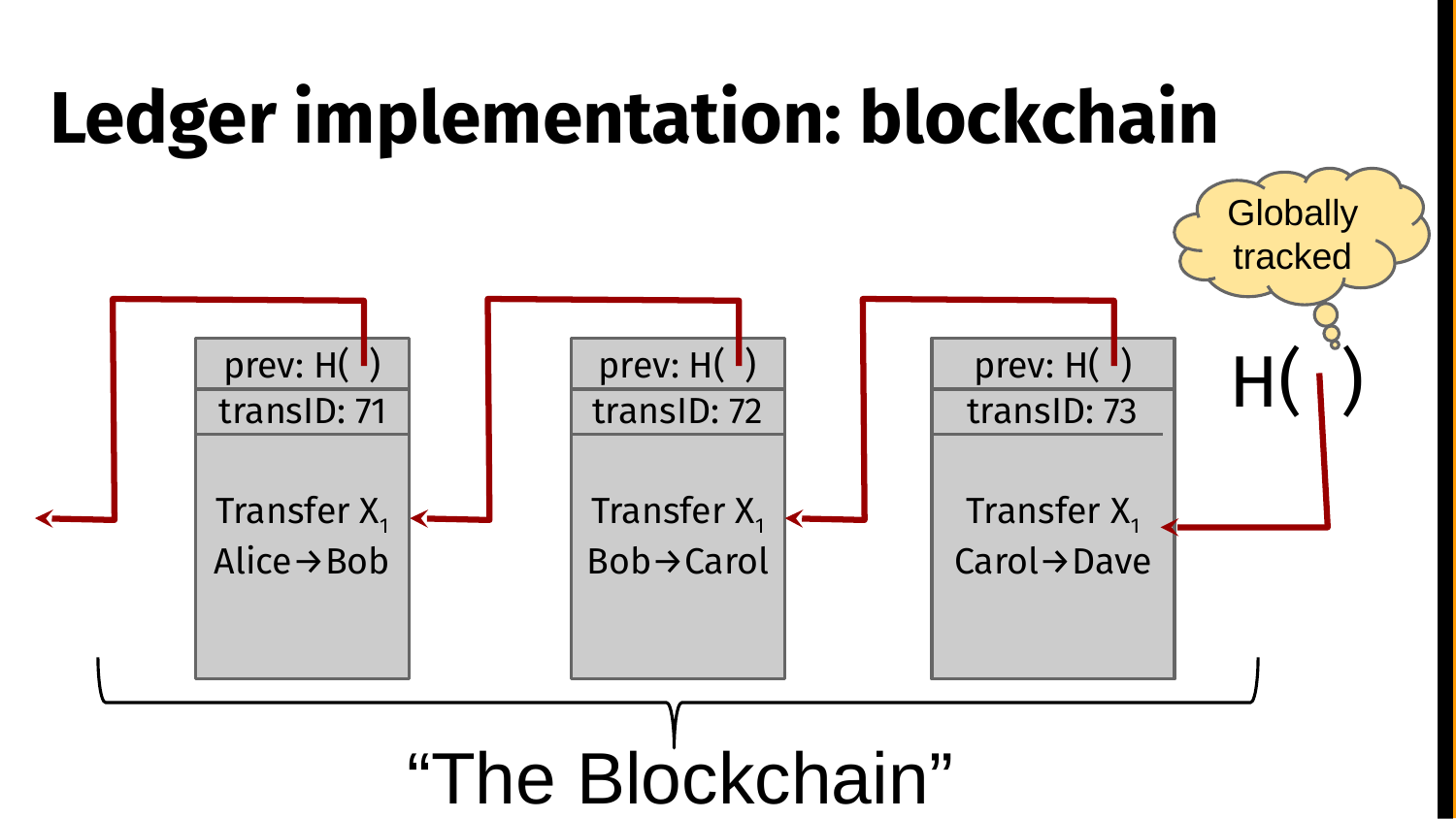

# Ledger implementation: blockchain

Globally tracked

H(  )
prev: H(  )
Transfer X1
Alice→Bob
prev: H(  )
Transfer X1
Bob→Carol
prev: H(  )
Transfer X1
Carol→Dave
transID: 71
transID: 72
transID: 73

“The Blockchain”